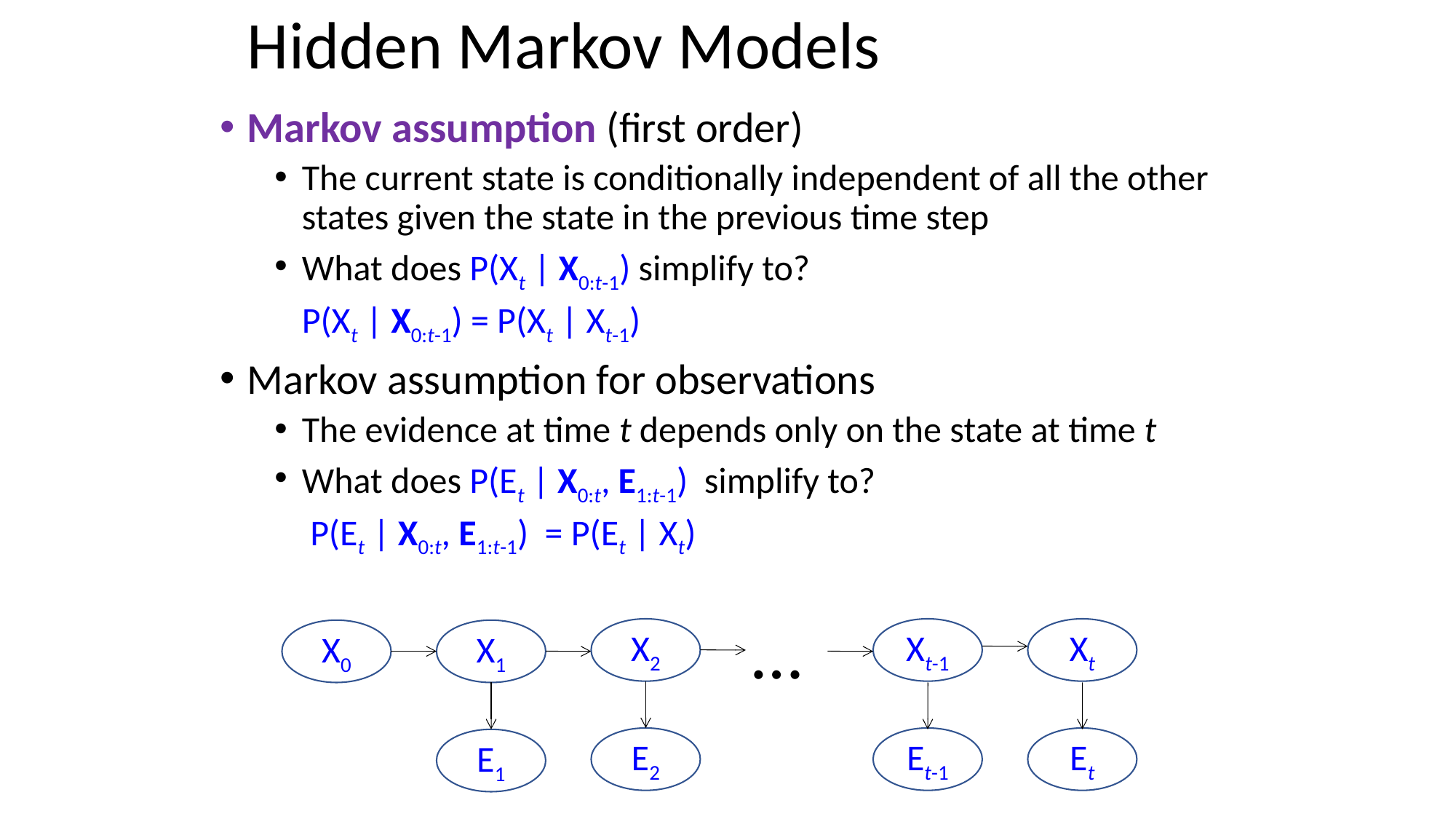

# Hidden Markov Models
Markov assumption (first order)
The current state is conditionally independent of all the other states given the state in the previous time step
What does P(Xt | X0:t-1) simplify to?
	P(Xt | X0:t-1) = P(Xt | Xt-1)
Markov assumption for observations
The evidence at time t depends only on the state at time t
What does P(Et | X0:t, E1:t-1)  simplify to?
	 P(Et | X0:t, E1:t-1)  = P(Et | Xt)
…
X2
Xt-1
Xt
X0
X1
E2
Et-1
Et
E1